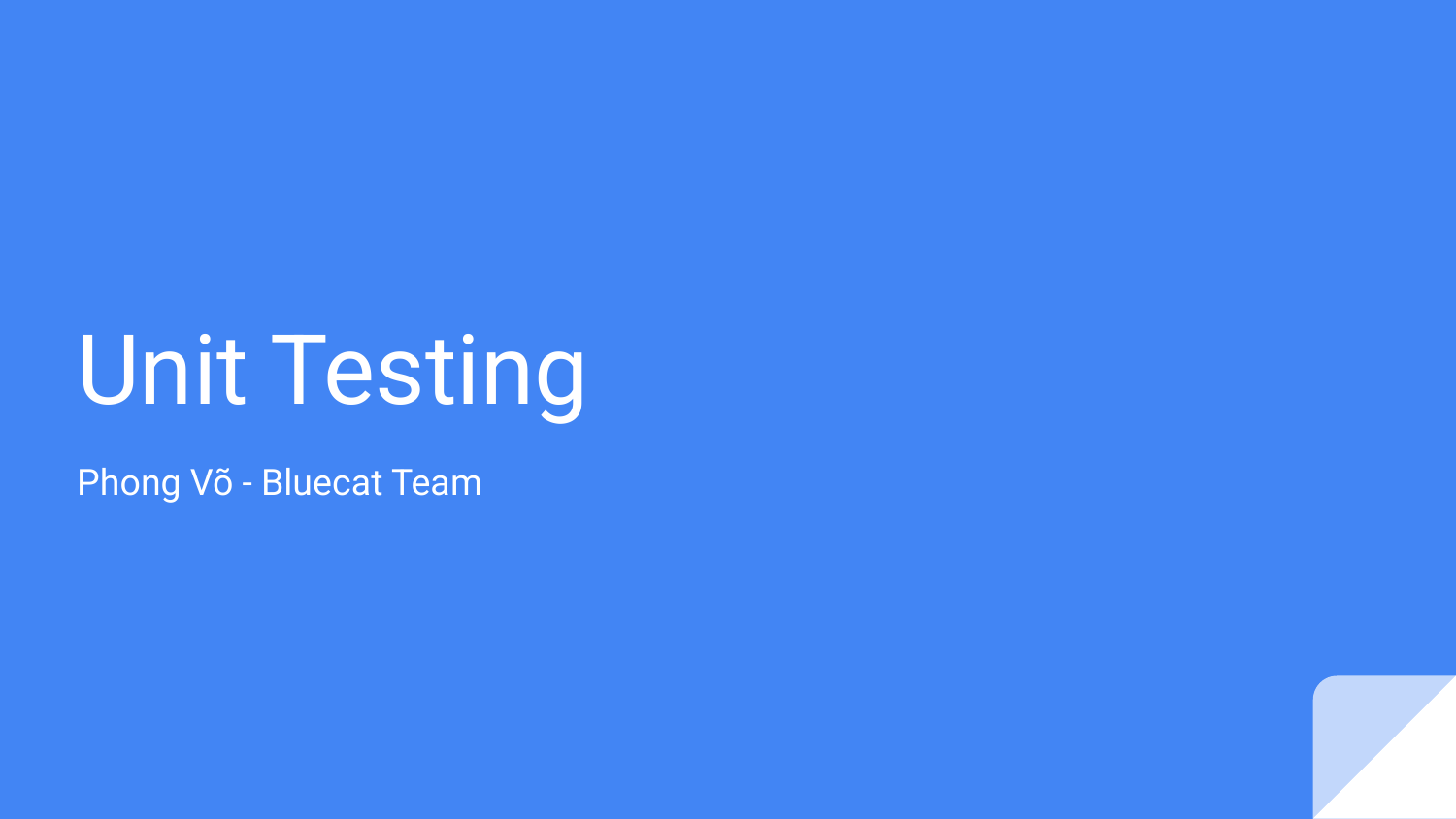

# Unit Testing
Phong Võ - Bluecat Team